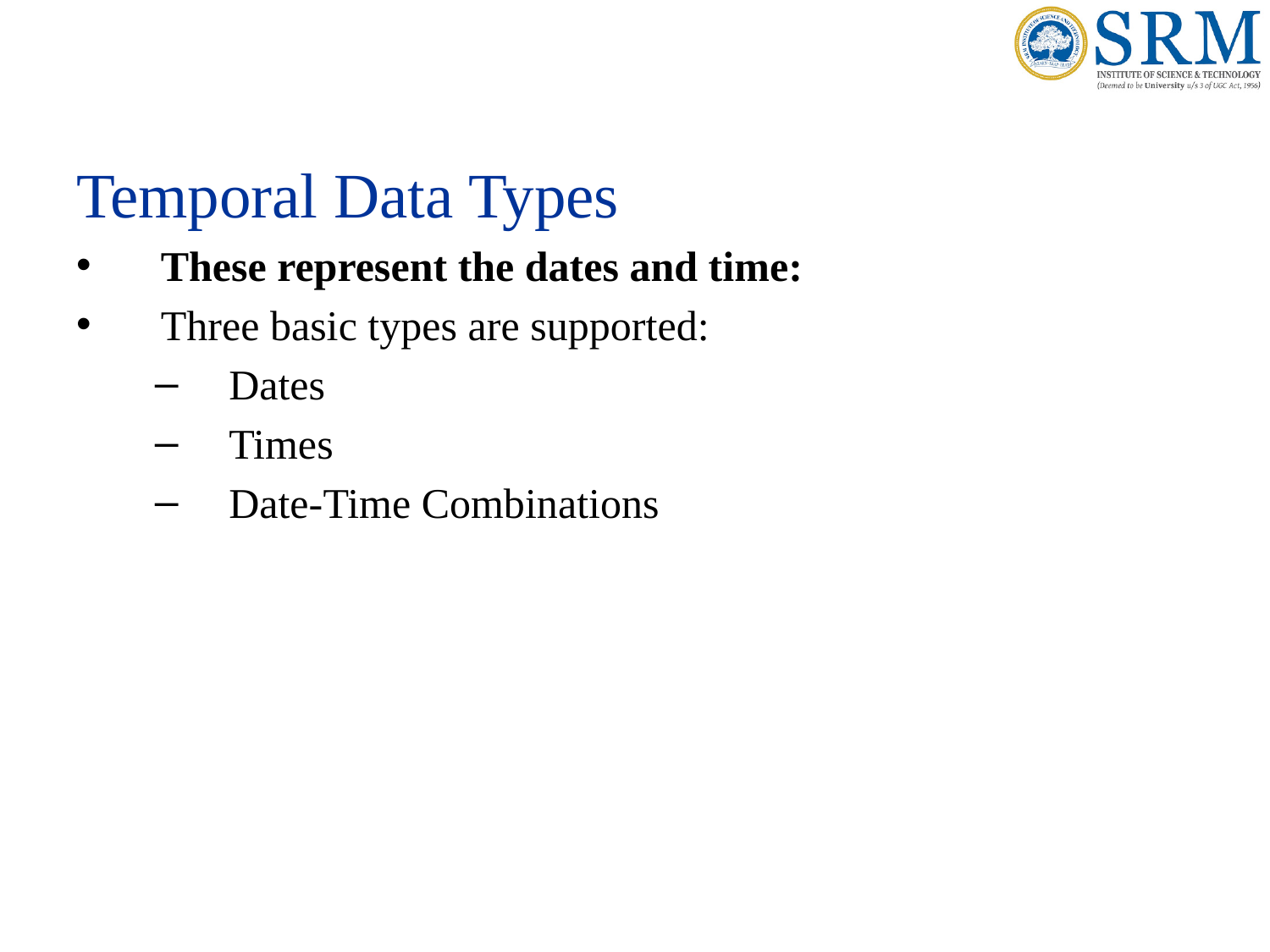

Temporal Data Types
These represent the dates and time:
Three basic types are supported:
Dates
Times
Date-Time Combinations